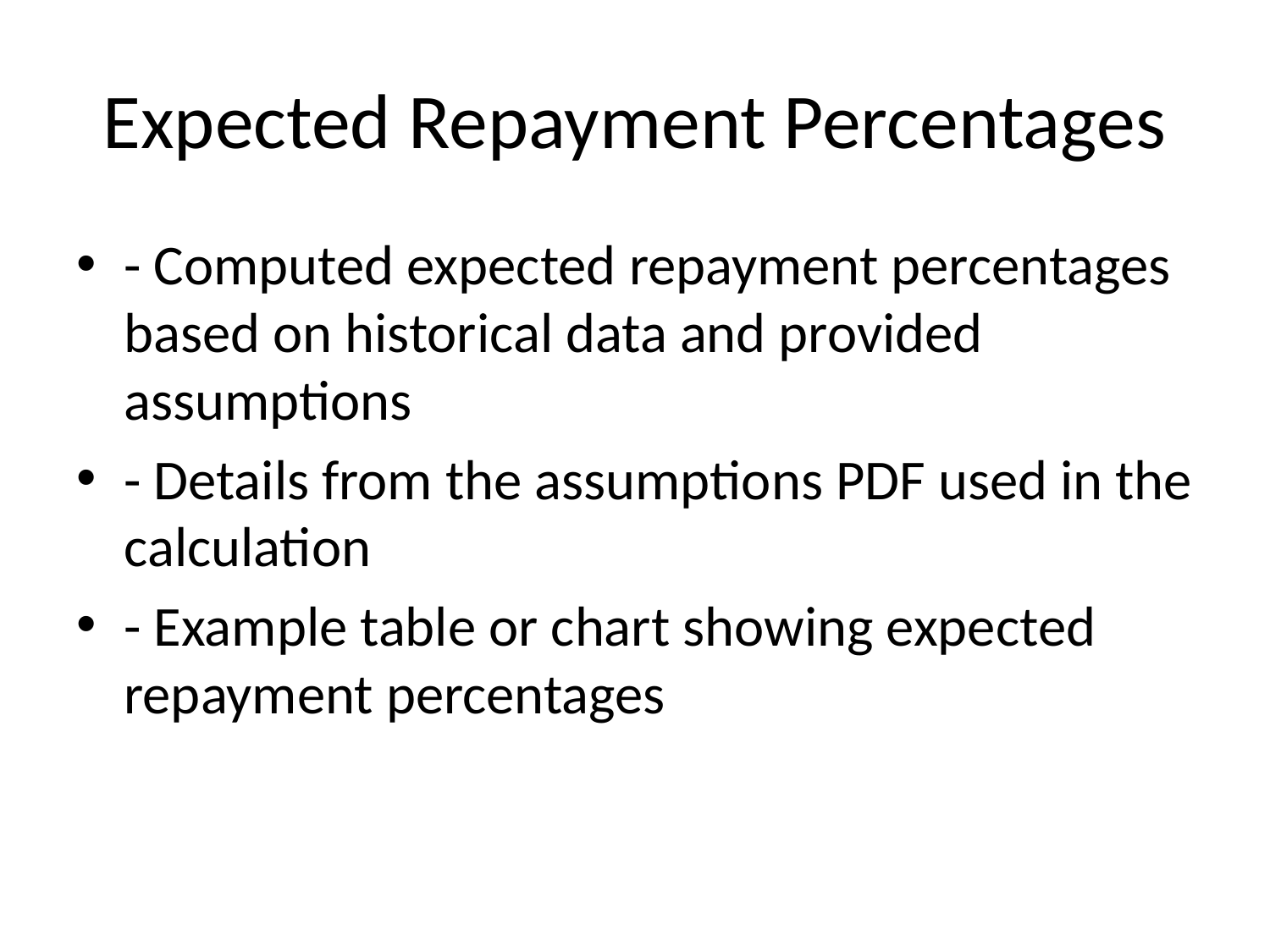

# Expected Repayment Percentages
- Computed expected repayment percentages based on historical data and provided assumptions
- Details from the assumptions PDF used in the calculation
- Example table or chart showing expected repayment percentages